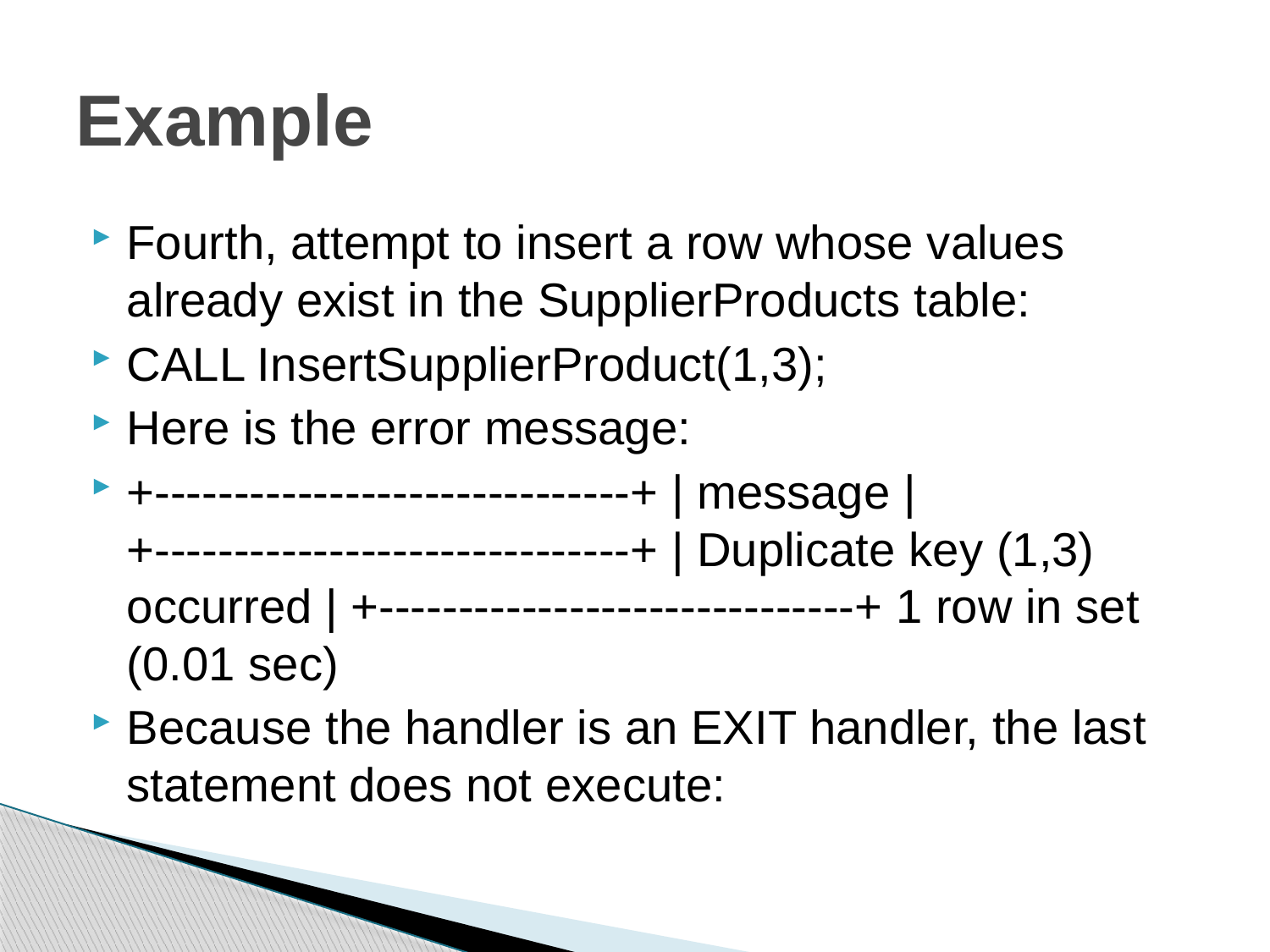

# Example
Fourth, attempt to insert a row whose values already exist in the SupplierProducts table:
CALL InsertSupplierProduct(1,3);
Here is the error message:
+------------------------------+ | message | +------------------------------+ | Duplicate key (1,3) occurred | +------------------------------+ 1 row in set (0.01 sec)
Because the handler is an EXIT handler, the last statement does not execute: